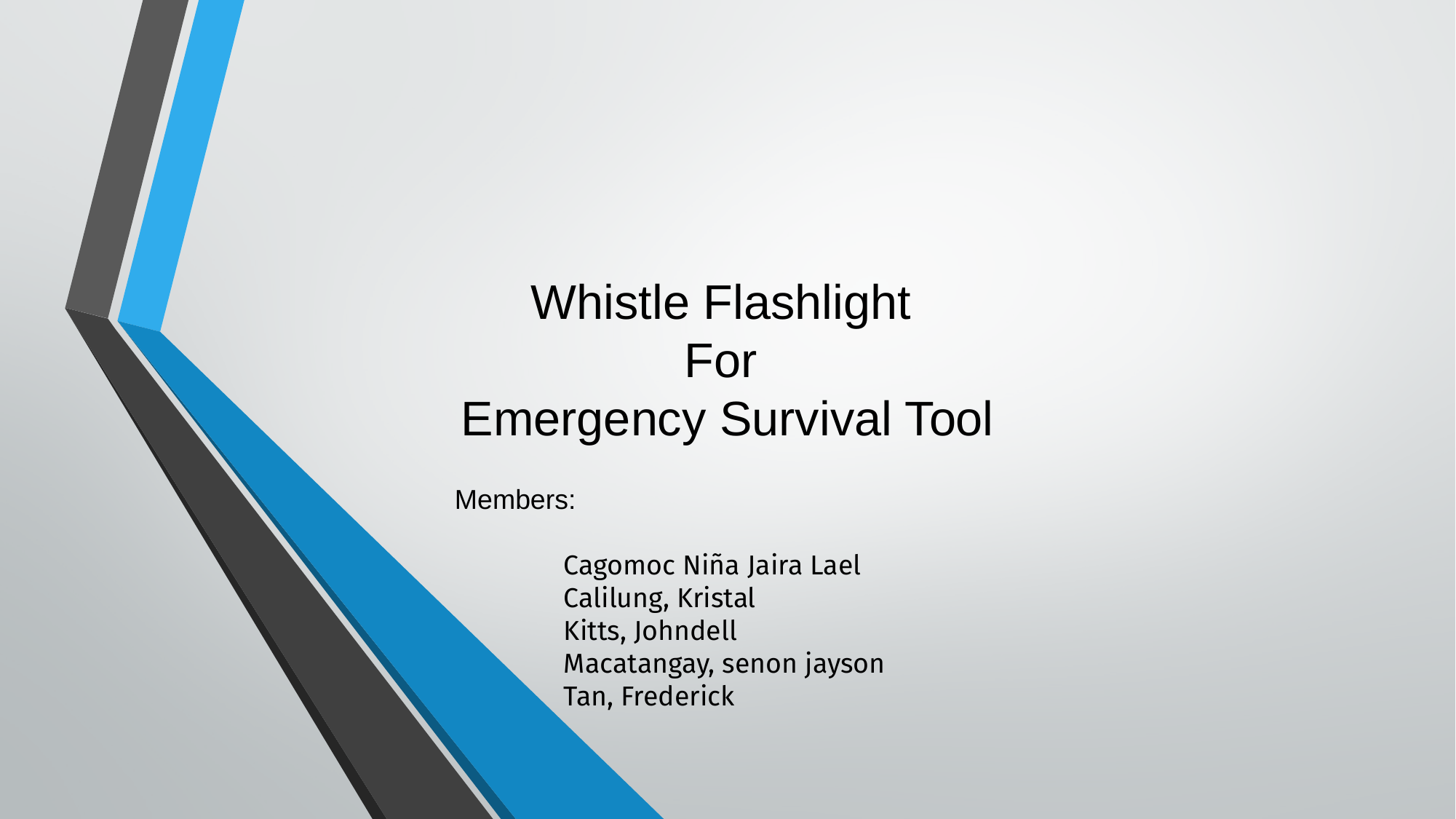

Whistle Flashlight
For
Emergency Survival Tool
Members:

	Cagomoc Niña Jaira Lael
	Calilung, Kristal
	Kitts, Johndell
	Macatangay, senon jayson
	Tan, Frederick